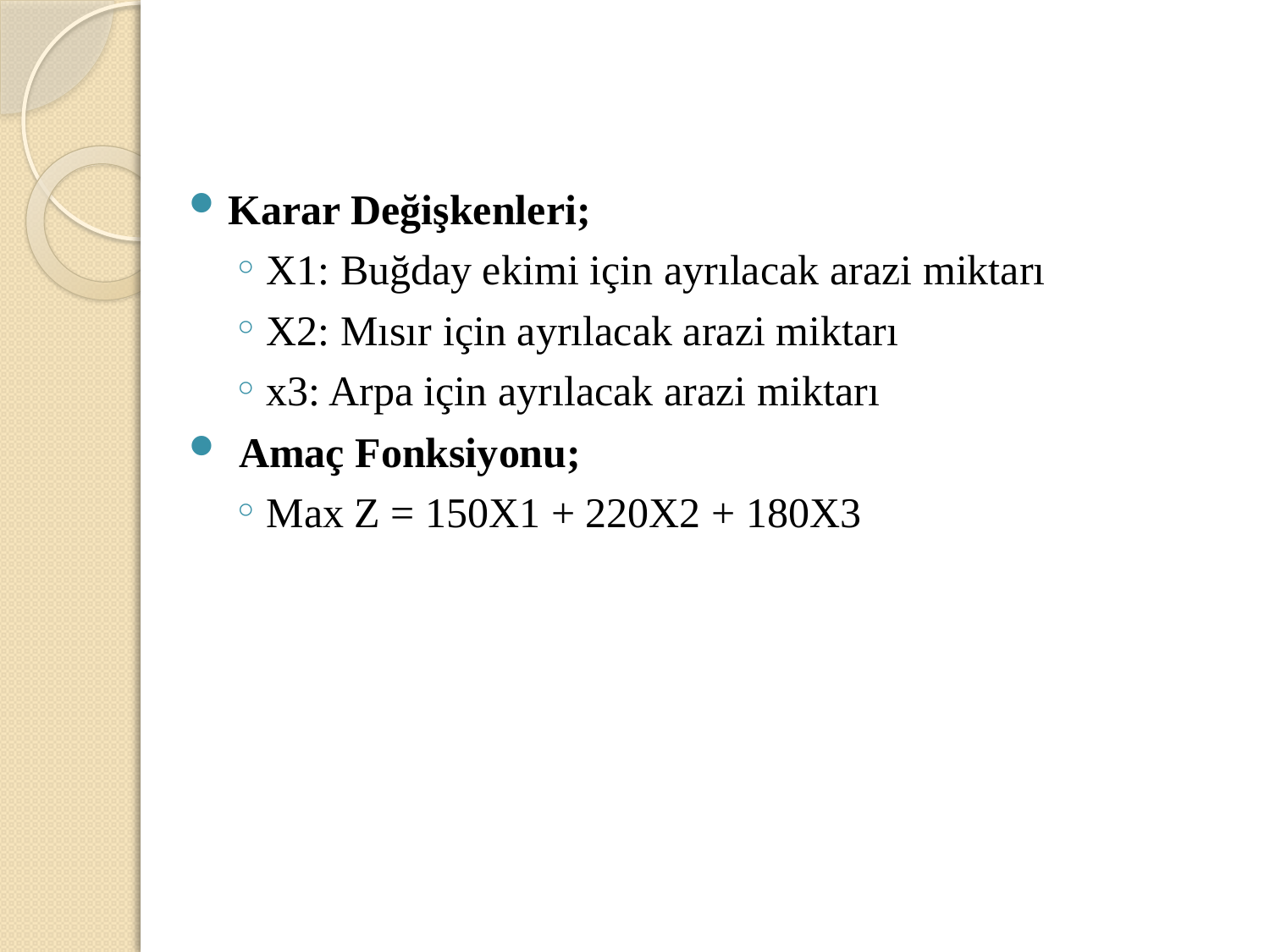

Karar Değişkenleri;
X1: Buğday ekimi için ayrılacak arazi miktarı
X2: Mısır için ayrılacak arazi miktarı
x3: Arpa için ayrılacak arazi miktarı
 Amaç Fonksiyonu;
Max Z = 150X1 + 220X2 + 180X3